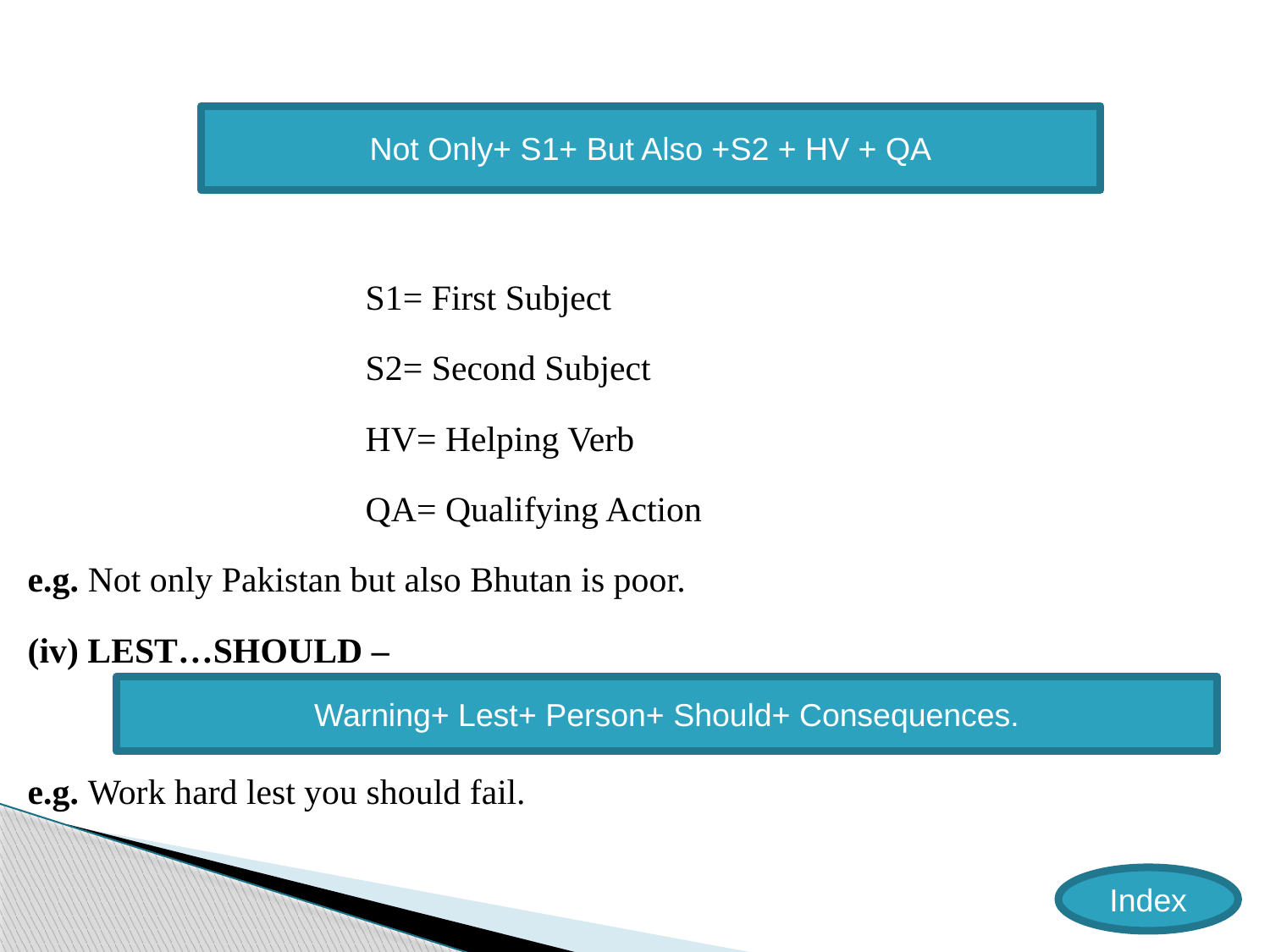

S1= First Subject
                                      S2= Second Subject
                                      HV= Helping Verb
                                      QA= Qualifying Action
e.g. Not only Pakistan but also Bhutan is poor.
(iv) LEST…SHOULD –

e.g. Work hard lest you should fail.

Not Only+ S1+ But Also +S2 + HV + QA
Warning+ Lest+ Person+ Should+ Consequences.
Index